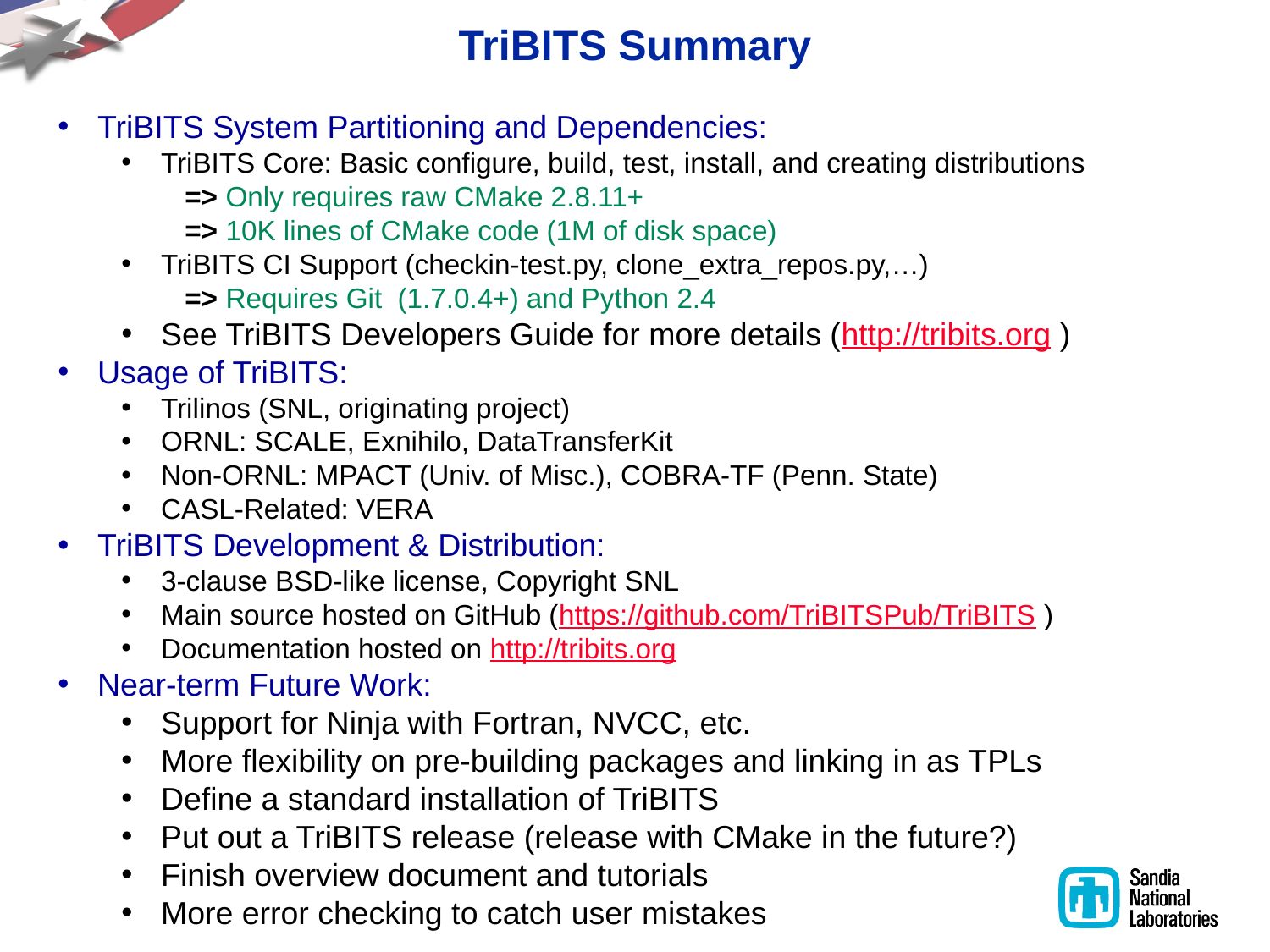

# TriBITS Summary
TriBITS System Partitioning and Dependencies:
TriBITS Core: Basic configure, build, test, install, and creating distributions
=> Only requires raw CMake 2.8.11+
=> 10K lines of CMake code (1M of disk space)
TriBITS CI Support (checkin-test.py, clone_extra_repos.py,…)
=> Requires Git  (1.7.0.4+) and Python 2.4
See TriBITS Developers Guide for more details (http://tribits.org )
Usage of TriBITS:
Trilinos (SNL, originating project)
ORNL: SCALE, Exnihilo, DataTransferKit
Non-ORNL: MPACT (Univ. of Misc.), COBRA-TF (Penn. State)
CASL-Related: VERA
TriBITS Development & Distribution:
3-clause BSD-like license, Copyright SNL
Main source hosted on GitHub (https://github.com/TriBITSPub/TriBITS )
Documentation hosted on http://tribits.org
Near-term Future Work:
Support for Ninja with Fortran, NVCC, etc.
More flexibility on pre-building packages and linking in as TPLs
Define a standard installation of TriBITS
Put out a TriBITS release (release with CMake in the future?)
Finish overview document and tutorials
More error checking to catch user mistakes